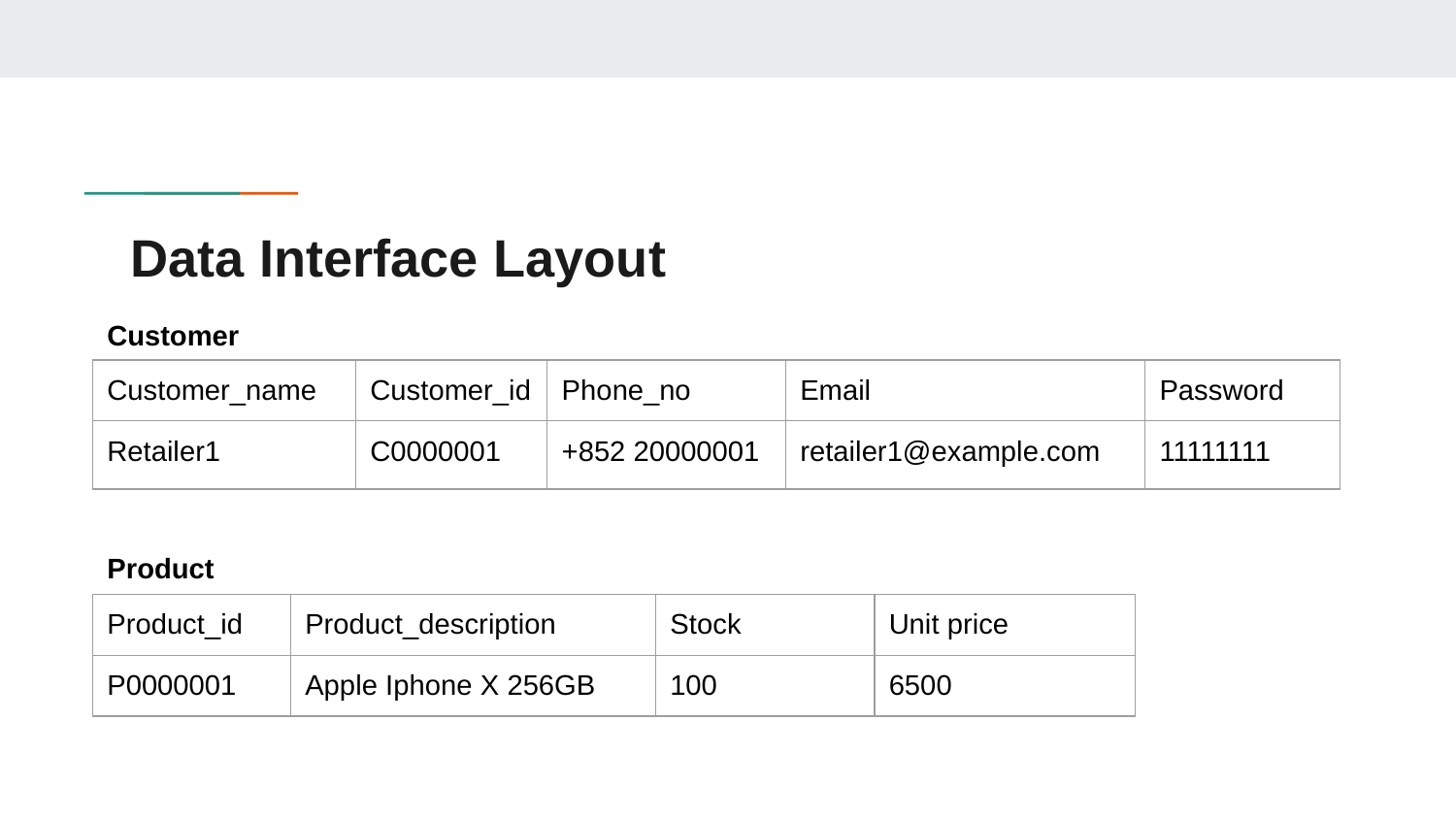

# Data Interface Layout
Customer
| Customer\_name | Customer\_id | Phone\_no | Email | Password |
| --- | --- | --- | --- | --- |
| Retailer1 | C0000001 | +852 20000001 | retailer1@example.com | 11111111 |
Product
| Product\_id | Product\_description | Stock | Unit price |
| --- | --- | --- | --- |
| P0000001 | Apple Iphone X 256GB | 100 | 6500 |